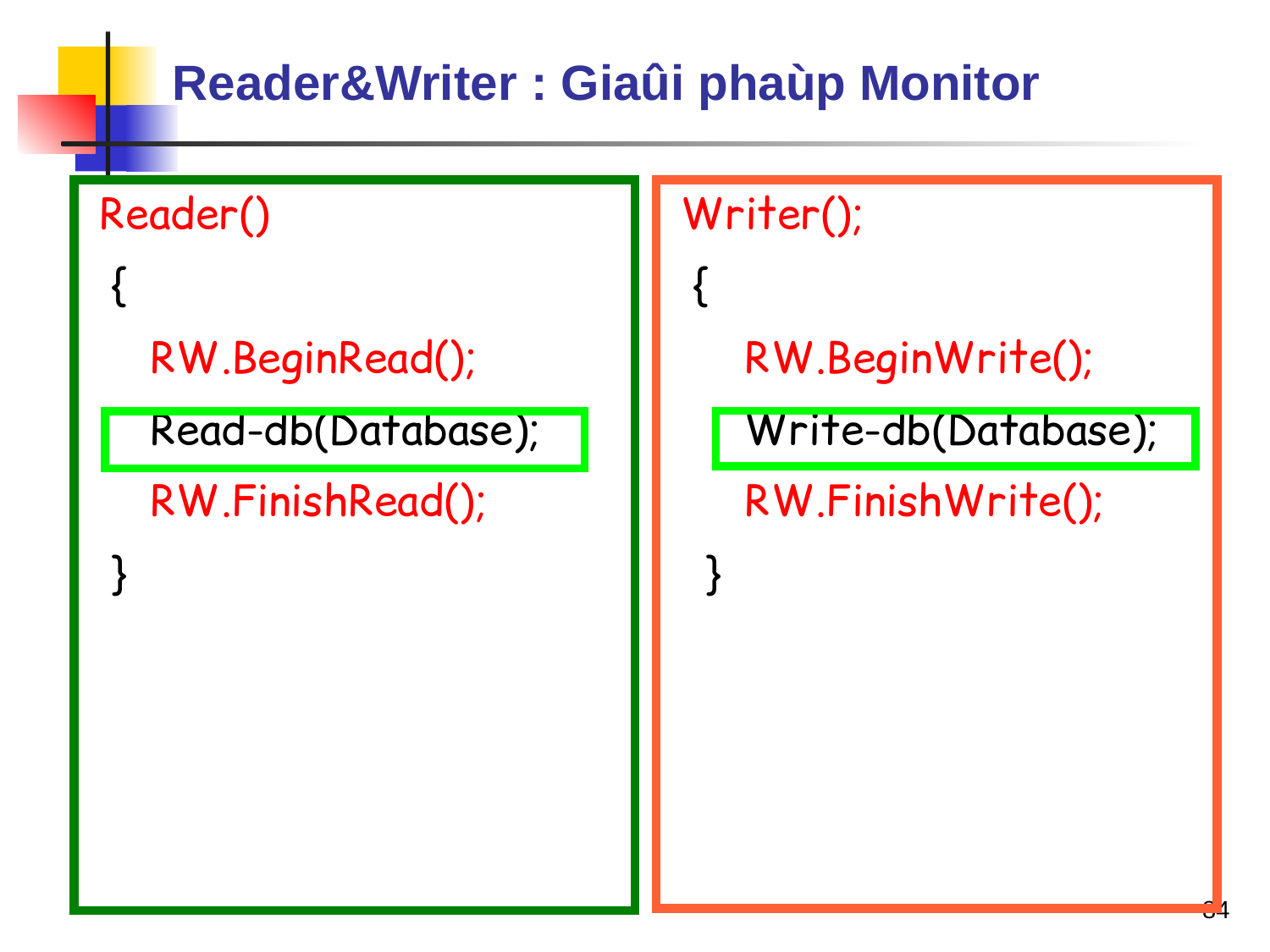

# Reader&Writer : Giaûi phaùp Monitor
 Reader()
  {
     RW.BeginRead();
     Read-db(Database);
     RW.FinishRead();
  }

 Writer();
  {
      RW.BeginWrite();
      Write-db(Database);
      RW.FinishWrite();
   }

84